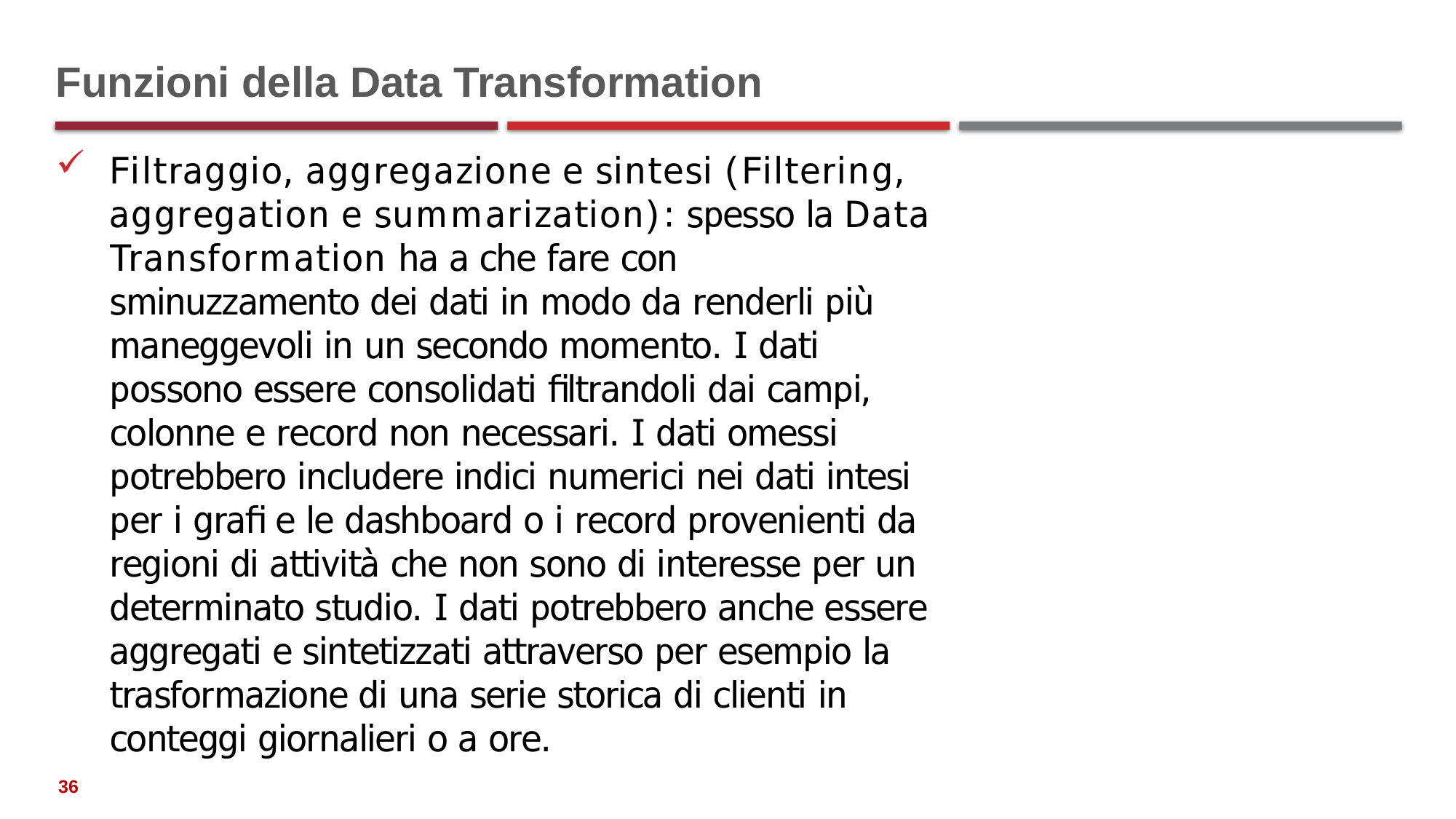

# Funzioni della Data Transformation
Filtraggio, aggregazione e sintesi (Filtering, aggregation e summarization): spesso la Data Transformation ha a che fare con sminuzzamento dei dati in modo da renderli più maneggevoli in un secondo momento. I dati possono essere consolidati filtrandoli dai campi, colonne e record non necessari. I dati omessi potrebbero includere indici numerici nei dati intesi per i grafi e le dashboard o i record provenienti da regioni di attività che non sono di interesse per un determinato studio. I dati potrebbero anche essere aggregati e sintetizzati attraverso per esempio la trasformazione di una serie storica di clienti in conteggi giornalieri o a ore.

36